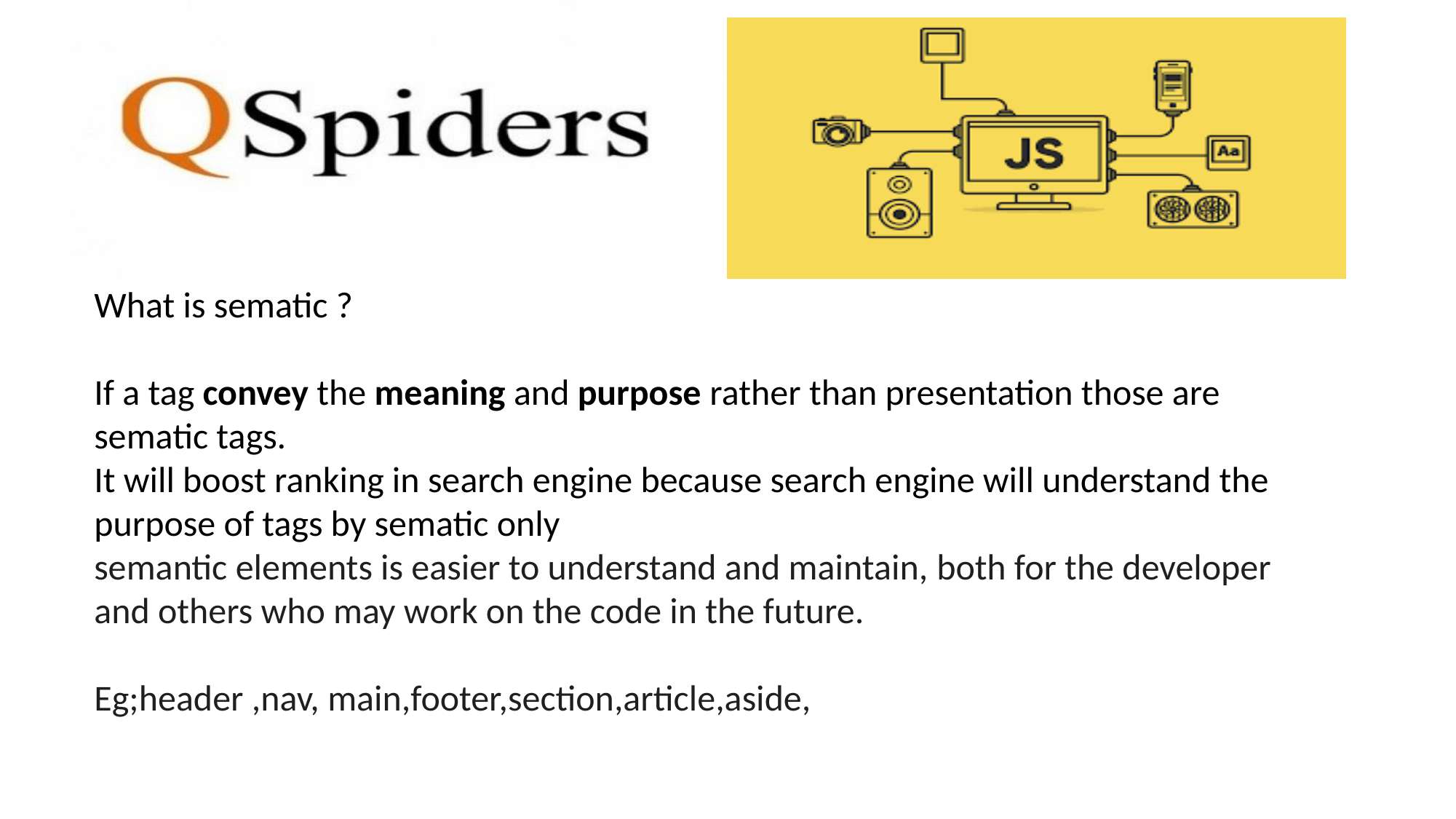

What is sematic ?

If a tag convey the meaning and purpose rather than presentation those are sematic tags.
It will boost ranking in search engine because search engine will understand the purpose of tags by sematic only
semantic elements is easier to understand and maintain, both for the developer and others who may work on the code in the future.

Eg;header ,nav, main,footer,section,article,aside,